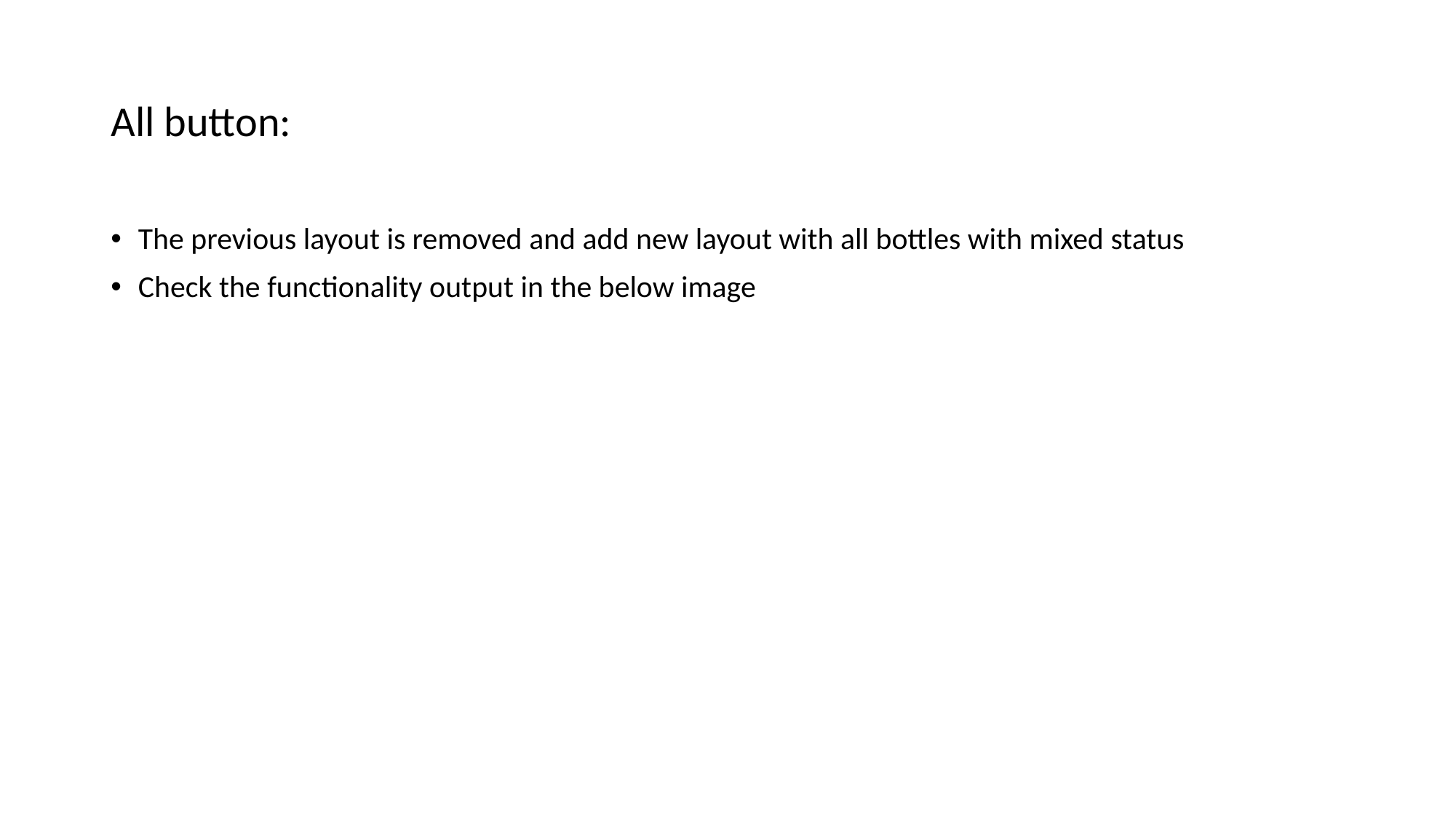

# All button:
The previous layout is removed and add new layout with all bottles with mixed status
Check the functionality output in the below image